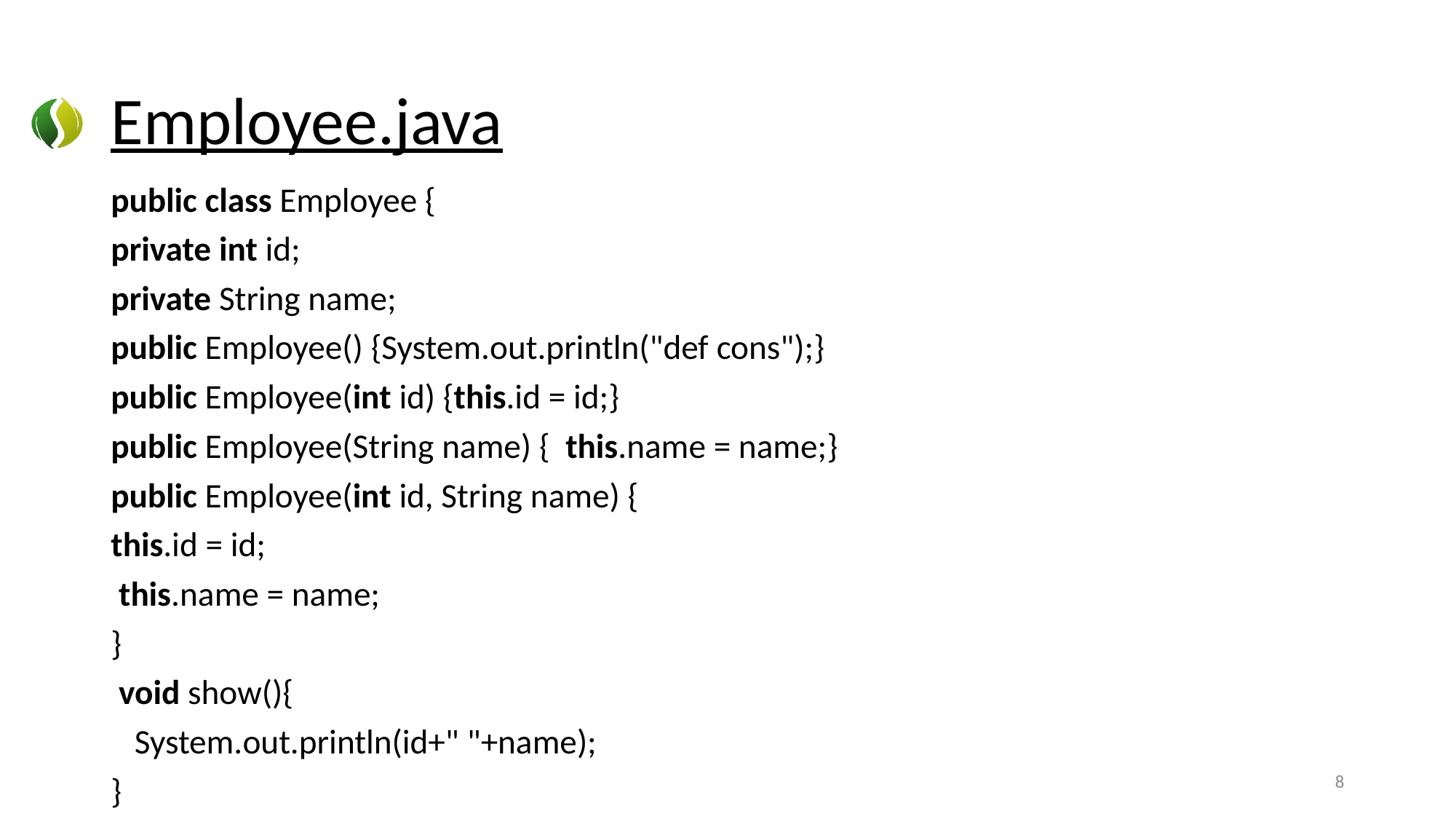

# Employee.java
public class Employee {
private int id;
private String name;
public Employee() {System.out.println("def cons");}
public Employee(int id) {this.id = id;}
public Employee(String name) {  this.name = name;}
public Employee(int id, String name) {
this.id = id;
 this.name = name;
}
 void show(){
   System.out.println(id+" "+name);
}
}

8